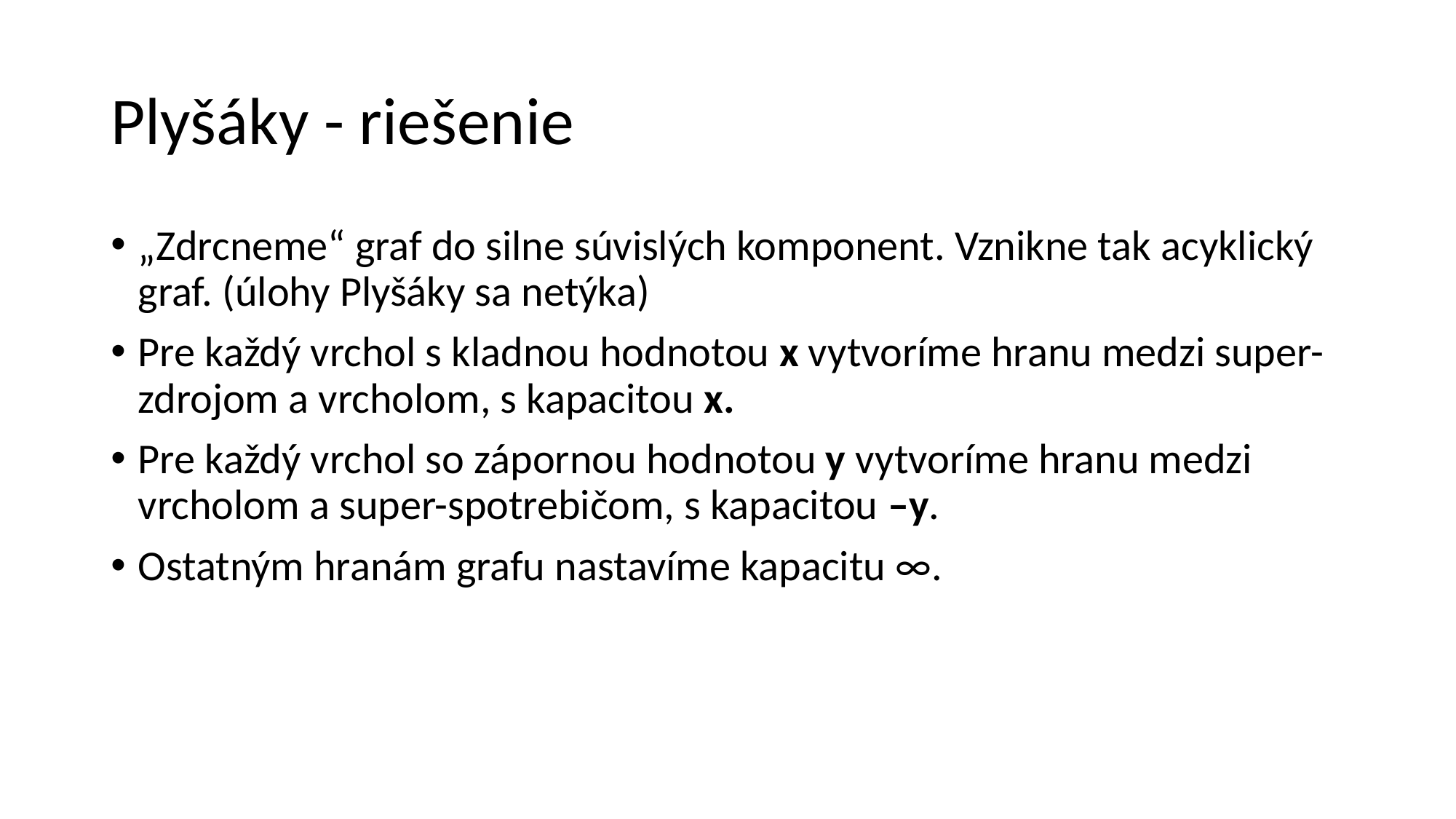

# Plyšáky - riešenie
„Zdrcneme“ graf do silne súvislých komponent. Vznikne tak acyklický graf. (úlohy Plyšáky sa netýka)
Pre každý vrchol s kladnou hodnotou x vytvoríme hranu medzi super-zdrojom a vrcholom, s kapacitou x.
Pre každý vrchol so zápornou hodnotou y vytvoríme hranu medzi vrcholom a super-spotrebičom, s kapacitou –y.
Ostatným hranám grafu nastavíme kapacitu ∞.